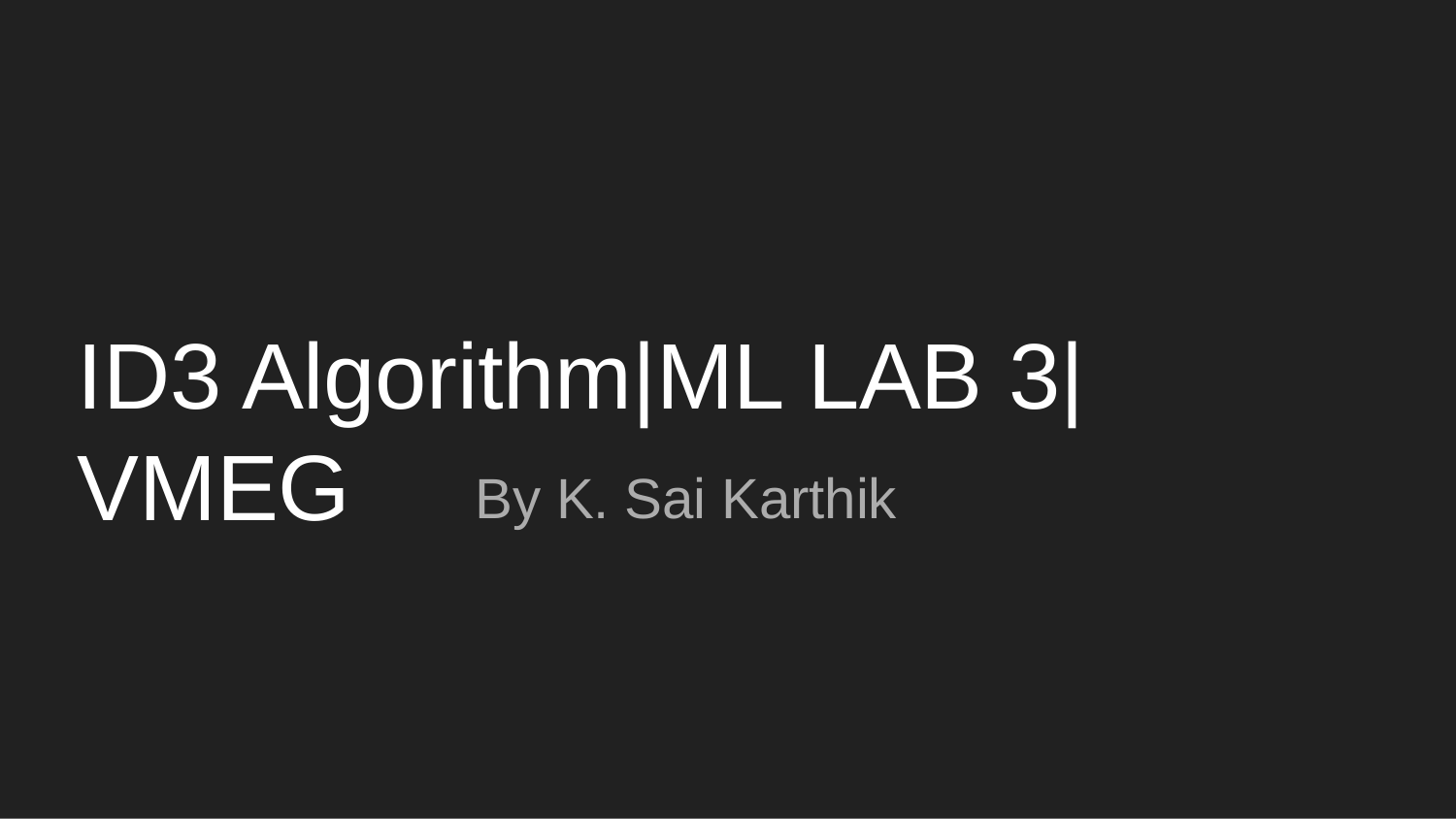

ID3 Algorithm|ML LAB 3| VMEG
By K. Sai Karthik